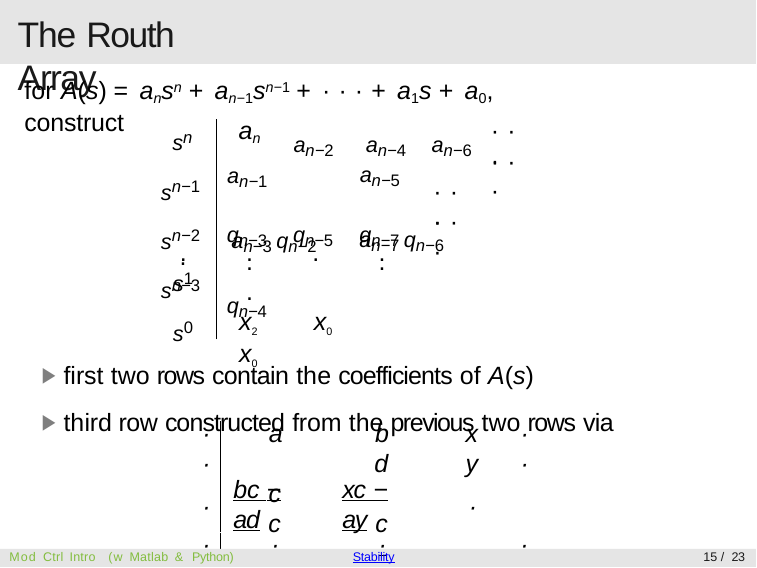

# The Routh Array
for A(s) = ansn + an−1sn−1 + · · · + a1s + a0, construct
sn sn−1 sn−2 sn−3
an
an−1	 an−3 qn−2	qn−4
· · ·
an−2	an−4	an−6

· · ·
an−5	an−7 qn−6
· · ·
· · ·
qn−3
qn−5
qn−7
.
.
.
.
.
s1
s0
.	.
x2	x0
x0
.
▶ first two rows contain the coefficients of A(s)
▶ third row constructed from the previous two rows via
·
·
·
a c
b d
x	·
y	·

bc − ad
xc − ay
·
c
c
·
·	·	·
·
Mod Ctrl Intro (w Matlab & Python)
Stability
15 / 23